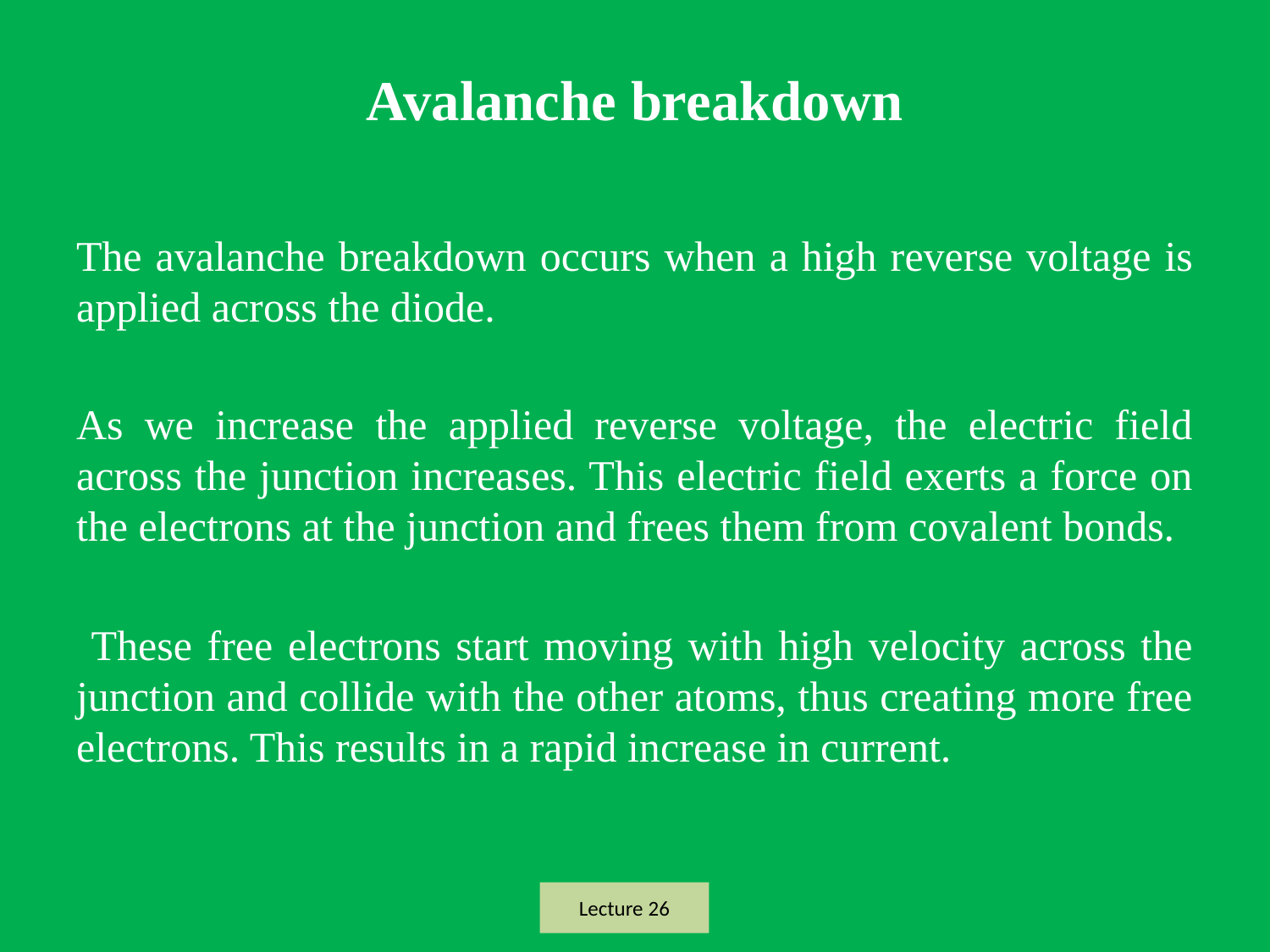

# Avalanche breakdown
The avalanche breakdown occurs when a high reverse voltage is applied across the diode.

As we increase the applied reverse voltage, the electric field across the junction increases. This electric field exerts a force on the electrons at the junction and frees them from covalent bonds.

 These free electrons start moving with high velocity across the junction and collide with the other atoms, thus creating more free electrons. This results in a rapid increase in current.

Lecture 26
6